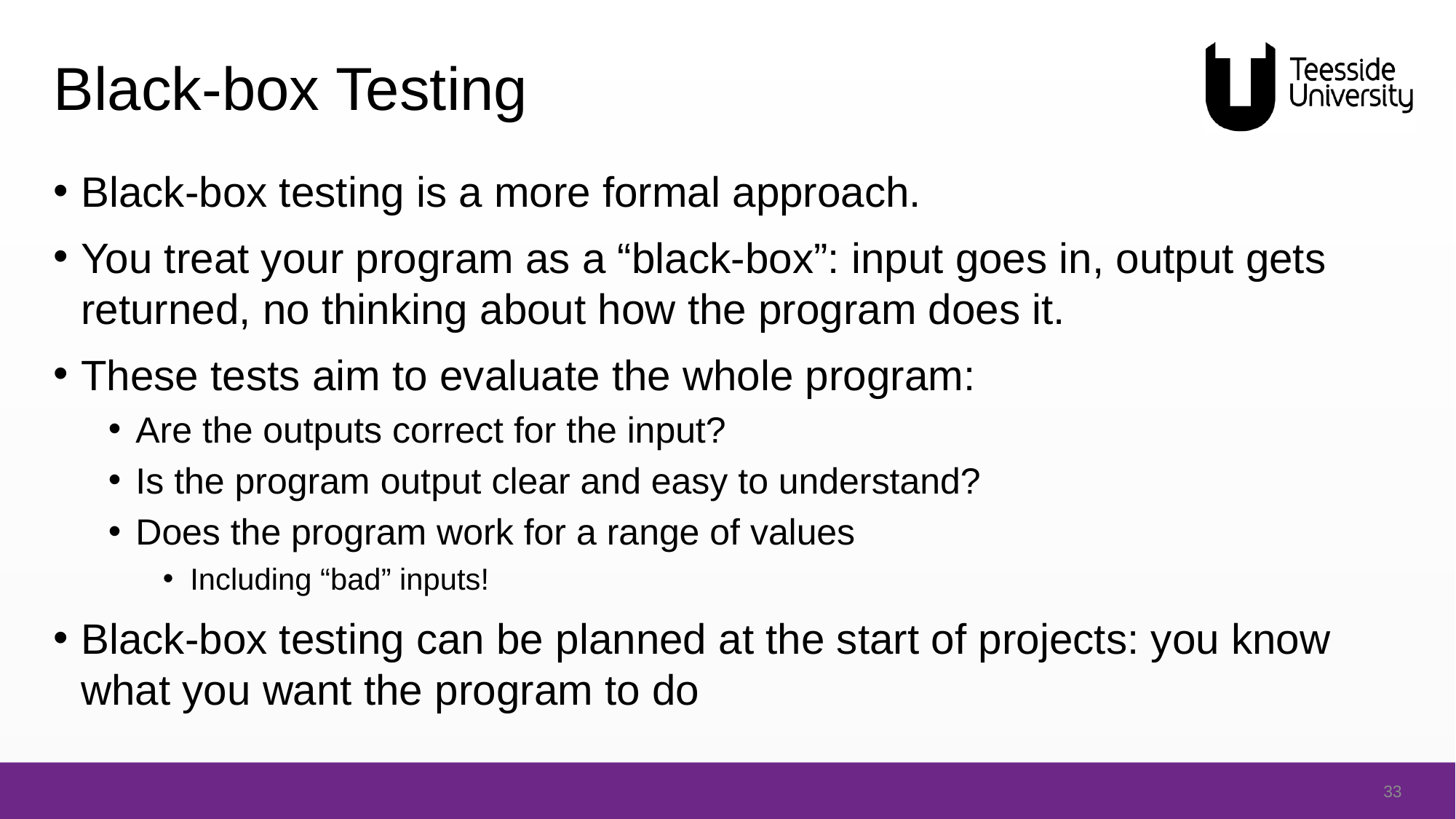

# Black-box Testing
Black-box testing is a more formal approach.
You treat your program as a “black-box”: input goes in, output gets returned, no thinking about how the program does it.
These tests aim to evaluate the whole program:
Are the outputs correct for the input?
Is the program output clear and easy to understand?
Does the program work for a range of values
Including “bad” inputs!
Black-box testing can be planned at the start of projects: you know what you want the program to do
33